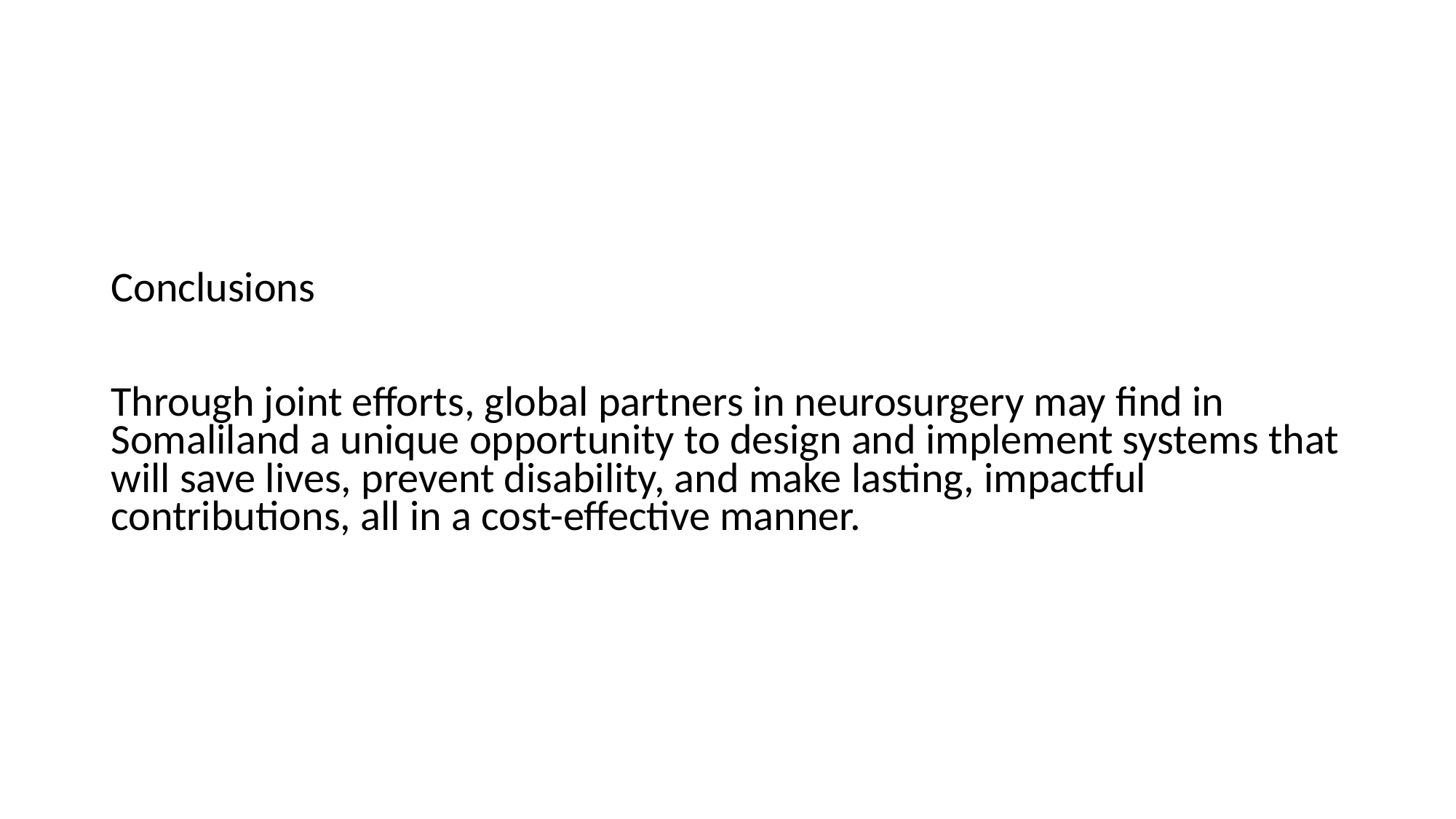

# Conclusions Through joint efforts, global partners in neurosurgery may find in Somaliland a unique opportunity to design and implement systems that will save lives, prevent disability, and make lasting, impactful contributions, all in a cost-effective manner.